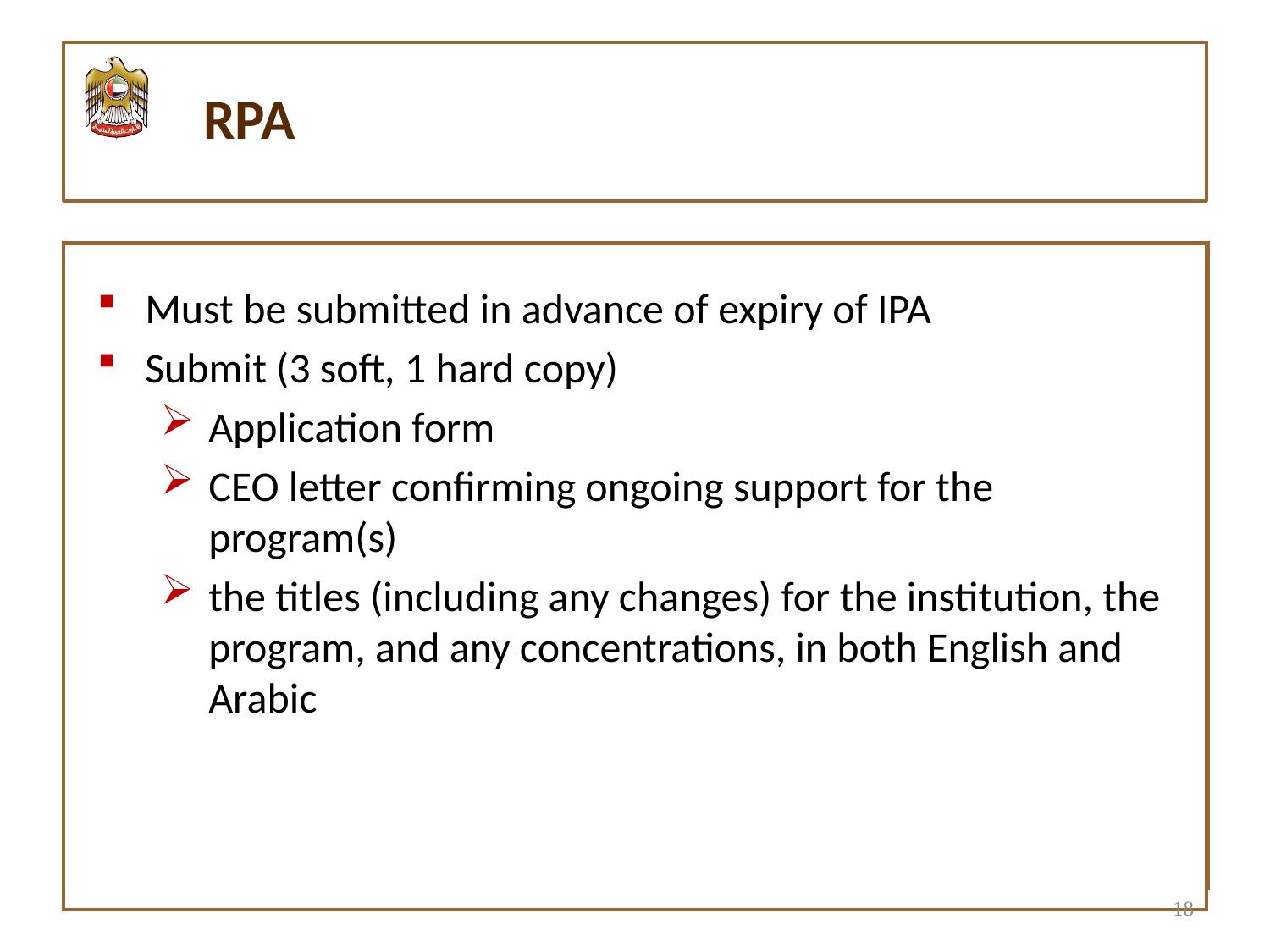

#
RPA
|  |
| --- |
Must be submitted in advance of expiry of IPA
Submit (3 soft, 1 hard copy)
Application form
CEO letter confirming ongoing support for the program(s)
the titles (including any changes) for the institution, the program, and any concentrations, in both English and Arabic

18